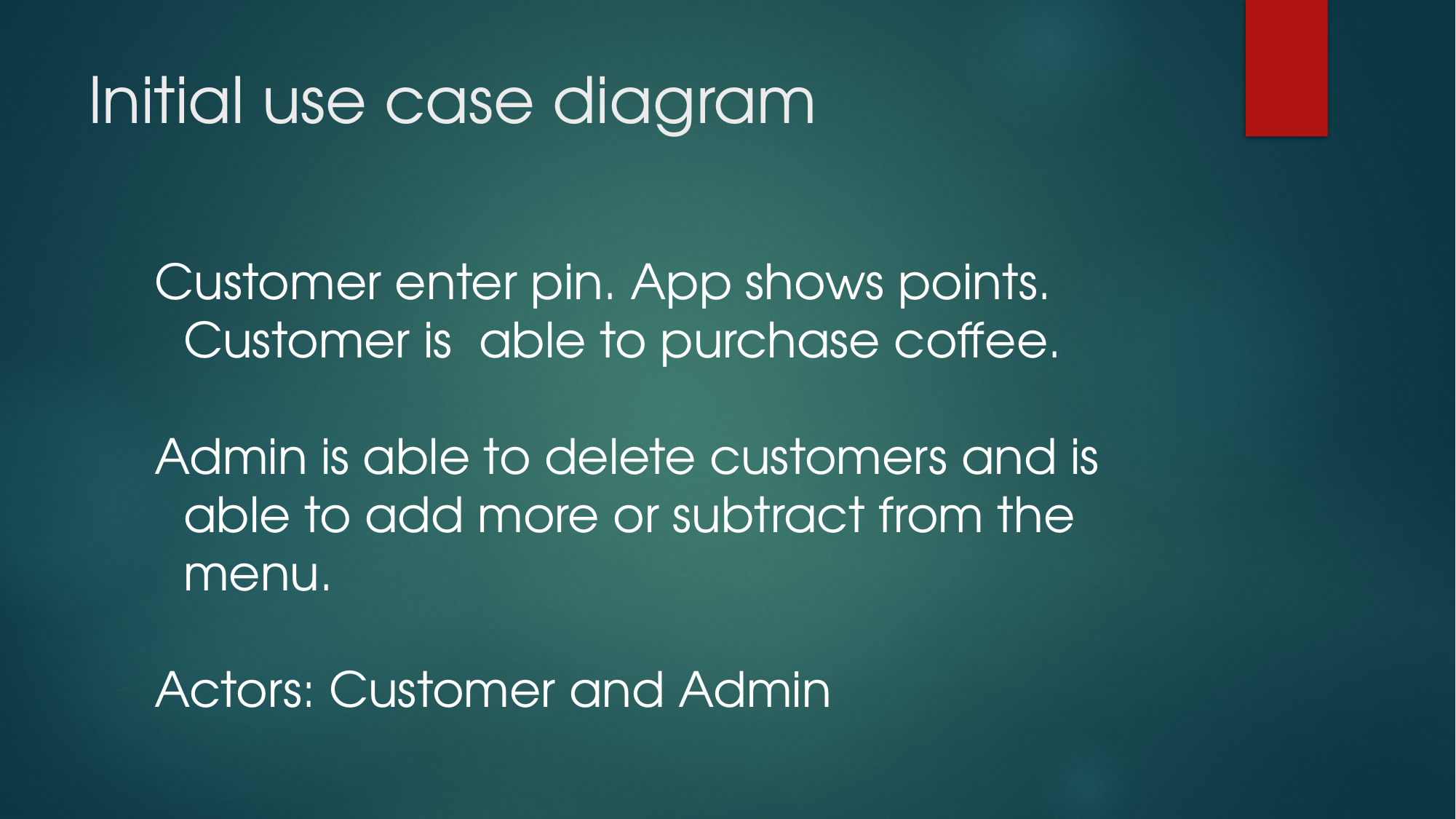

# Initial use case diagram
Customer enter pin. App shows points. Customer is  able to purchase coffee.

Admin is able to delete customers and is able to add more or subtract from the menu.

Actors: Customer and Admin